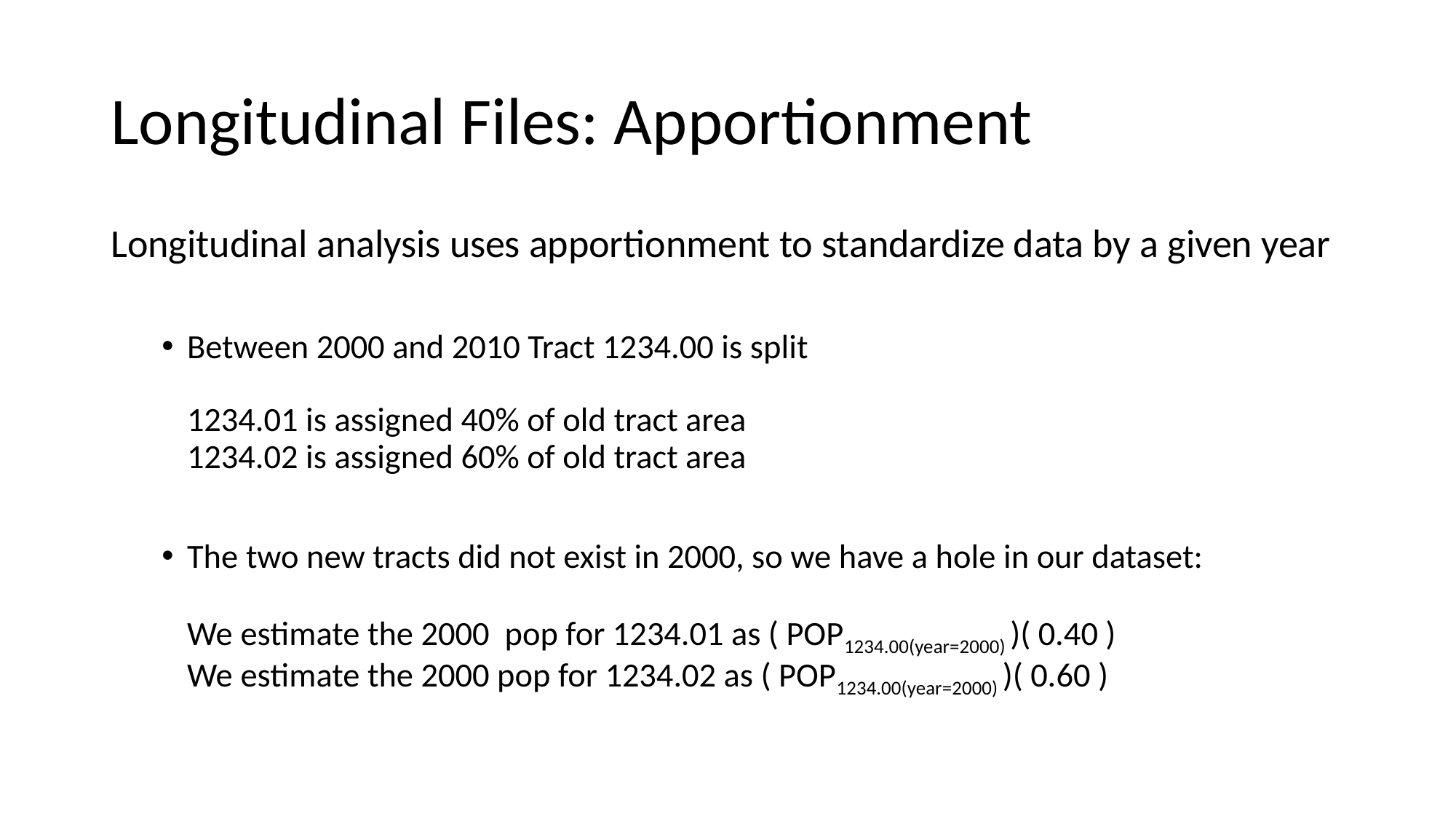

# Longitudinal Files: Apportionment
Longitudinal analysis uses apportionment to standardize data by a given year

Between 2000 and 2010 Tract 1234.00 is split
1234.01 is assigned 40% of old tract area
1234.02 is assigned 60% of old tract area

The two new tracts did not exist in 2000, so we have a hole in our dataset:
We estimate the 2000  pop for 1234.01 as ( POP1234.00(year=2000) )( 0.40 )
We estimate the 2000 pop for 1234.02 as ( POP1234.00(year=2000) )( 0.60 )